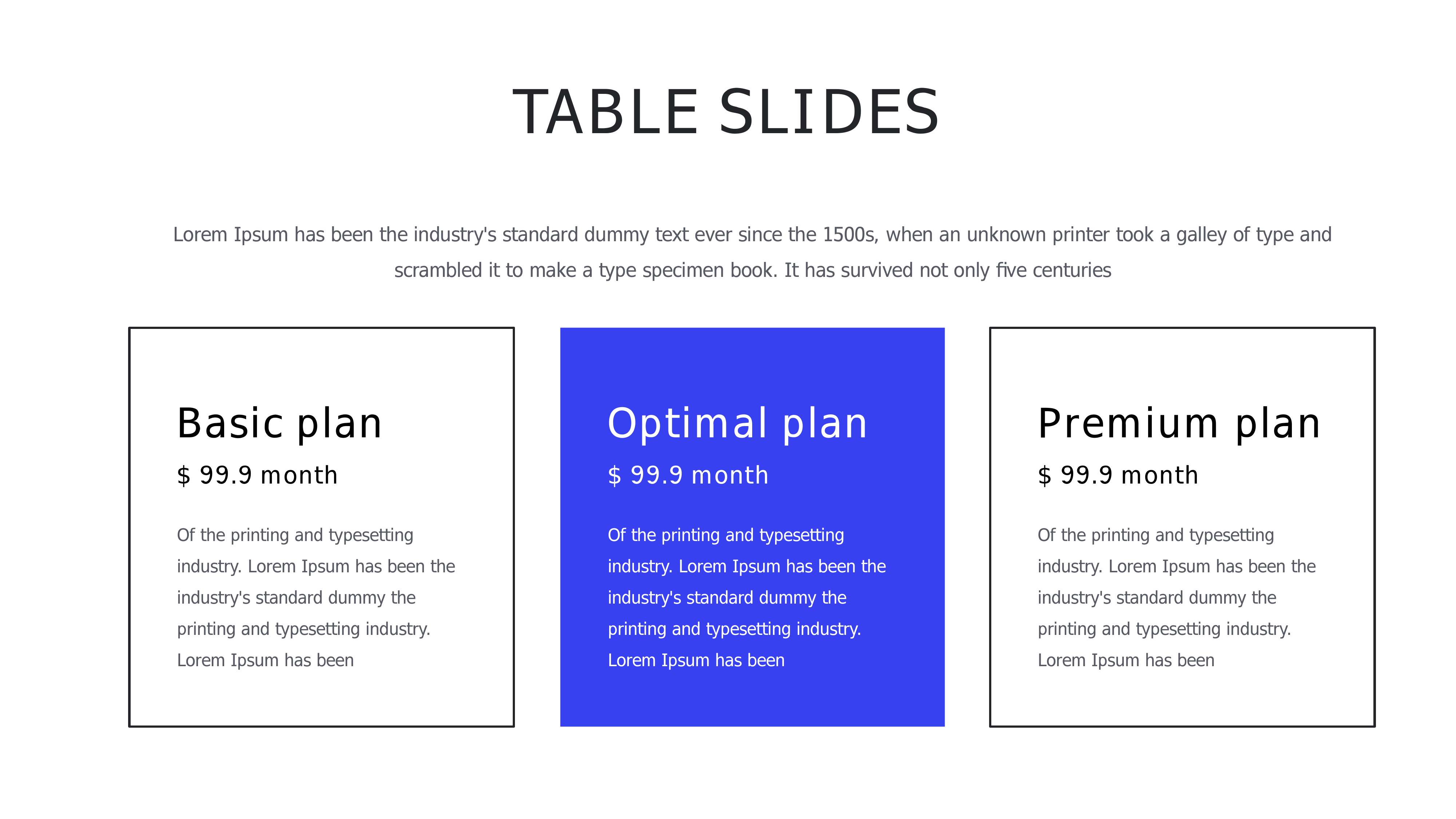

# TABLE SLIDES
Lorem Ipsum has been the industry's standard dummy text ever since the 1500s, when an unknown printer took a galley of type and scrambled it to make a type specimen book. It has survived not only five centuries

Premium plan
$ 99.9 month

Of the printing and typesetting industry. Lorem Ipsum has been the industry's standard dummy the printing and typesetting industry. Lorem Ipsum has been
Basic plan
$ 99.9 month

Of the printing and typesetting industry. Lorem Ipsum has been the industry's standard dummy the printing and typesetting industry. Lorem Ipsum has been
Optimal plan
$ 99.9 month

Of the printing and typesetting industry. Lorem Ipsum has been the industry's standard dummy the printing and typesetting industry. Lorem Ipsum has been